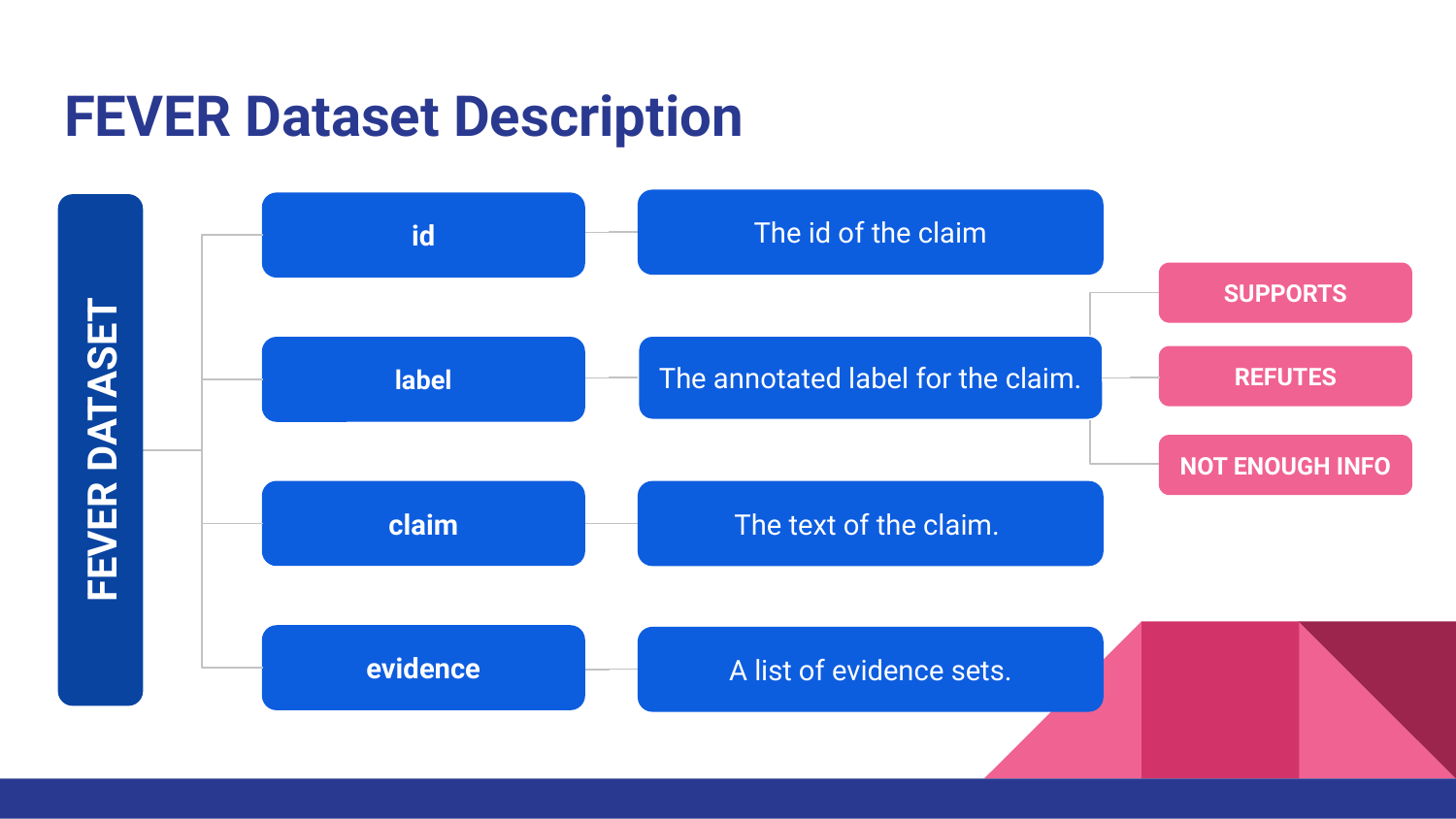

# FEVER Dataset Description
The id of the claim
id
Training Data
SUPPORTS
The annotated label for the claim.
label
REFUTES
FEVER DATASET
NOT ENOUGH INFO
claim
The text of the claim.
evidence
A list of evidence sets.